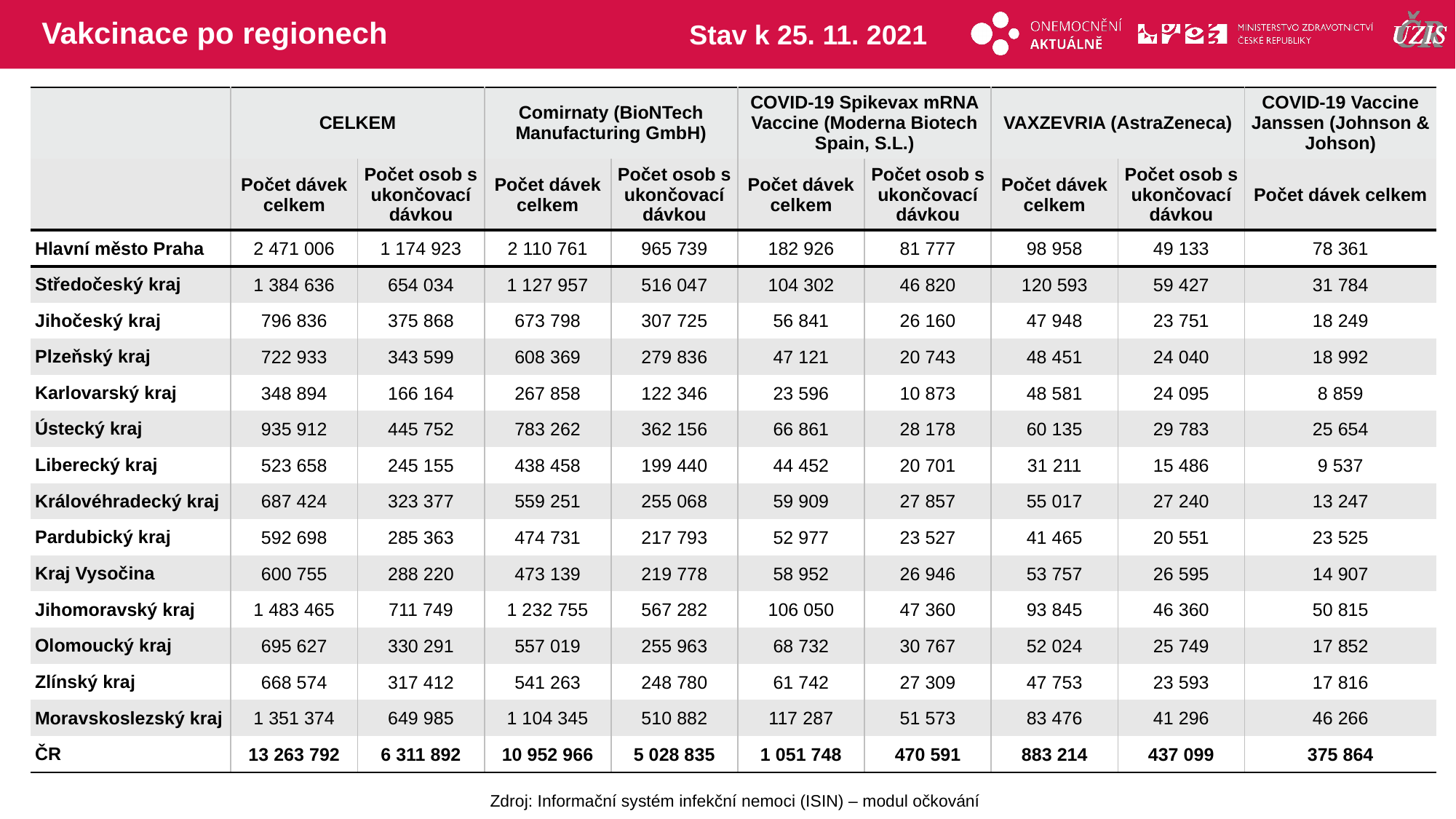

# Vakcinace po regionech
Stav k 25. 11. 2021
|  | CELKEM |  | Comirnaty (BioNTech Manufacturing GmbH) |  | COVID-19 Spikevax mRNA Vaccine (Moderna Biotech Spain, S.L.) |  | VAXZEVRIA (AstraZeneca) |  | COVID-19 Vaccine Janssen (Johnson & Johson) |
| --- | --- | --- | --- | --- | --- | --- | --- | --- | --- |
|  | Počet dávek celkem | Počet osob s ukončovací dávkou | Počet dávek celkem | Počet osob s ukončovací dávkou | Počet dávek celkem | Počet osob s ukončovací dávkou | Počet dávek celkem | Počet osob s ukončovací dávkou | Počet dávek celkem |
| Hlavní město Praha | 2 471 006 | 1 174 923 | 2 110 761 | 965 739 | 182 926 | 81 777 | 98 958 | 49 133 | 78 361 |
| Středočeský kraj | 1 384 636 | 654 034 | 1 127 957 | 516 047 | 104 302 | 46 820 | 120 593 | 59 427 | 31 784 |
| Jihočeský kraj | 796 836 | 375 868 | 673 798 | 307 725 | 56 841 | 26 160 | 47 948 | 23 751 | 18 249 |
| Plzeňský kraj | 722 933 | 343 599 | 608 369 | 279 836 | 47 121 | 20 743 | 48 451 | 24 040 | 18 992 |
| Karlovarský kraj | 348 894 | 166 164 | 267 858 | 122 346 | 23 596 | 10 873 | 48 581 | 24 095 | 8 859 |
| Ústecký kraj | 935 912 | 445 752 | 783 262 | 362 156 | 66 861 | 28 178 | 60 135 | 29 783 | 25 654 |
| Liberecký kraj | 523 658 | 245 155 | 438 458 | 199 440 | 44 452 | 20 701 | 31 211 | 15 486 | 9 537 |
| Královéhradecký kraj | 687 424 | 323 377 | 559 251 | 255 068 | 59 909 | 27 857 | 55 017 | 27 240 | 13 247 |
| Pardubický kraj | 592 698 | 285 363 | 474 731 | 217 793 | 52 977 | 23 527 | 41 465 | 20 551 | 23 525 |
| Kraj Vysočina | 600 755 | 288 220 | 473 139 | 219 778 | 58 952 | 26 946 | 53 757 | 26 595 | 14 907 |
| Jihomoravský kraj | 1 483 465 | 711 749 | 1 232 755 | 567 282 | 106 050 | 47 360 | 93 845 | 46 360 | 50 815 |
| Olomoucký kraj | 695 627 | 330 291 | 557 019 | 255 963 | 68 732 | 30 767 | 52 024 | 25 749 | 17 852 |
| Zlínský kraj | 668 574 | 317 412 | 541 263 | 248 780 | 61 742 | 27 309 | 47 753 | 23 593 | 17 816 |
| Moravskoslezský kraj | 1 351 374 | 649 985 | 1 104 345 | 510 882 | 117 287 | 51 573 | 83 476 | 41 296 | 46 266 |
| ČR | 13 263 792 | 6 311 892 | 10 952 966 | 5 028 835 | 1 051 748 | 470 591 | 883 214 | 437 099 | 375 864 |
Zdroj: Informační systém infekční nemoci (ISIN) – modul očkování